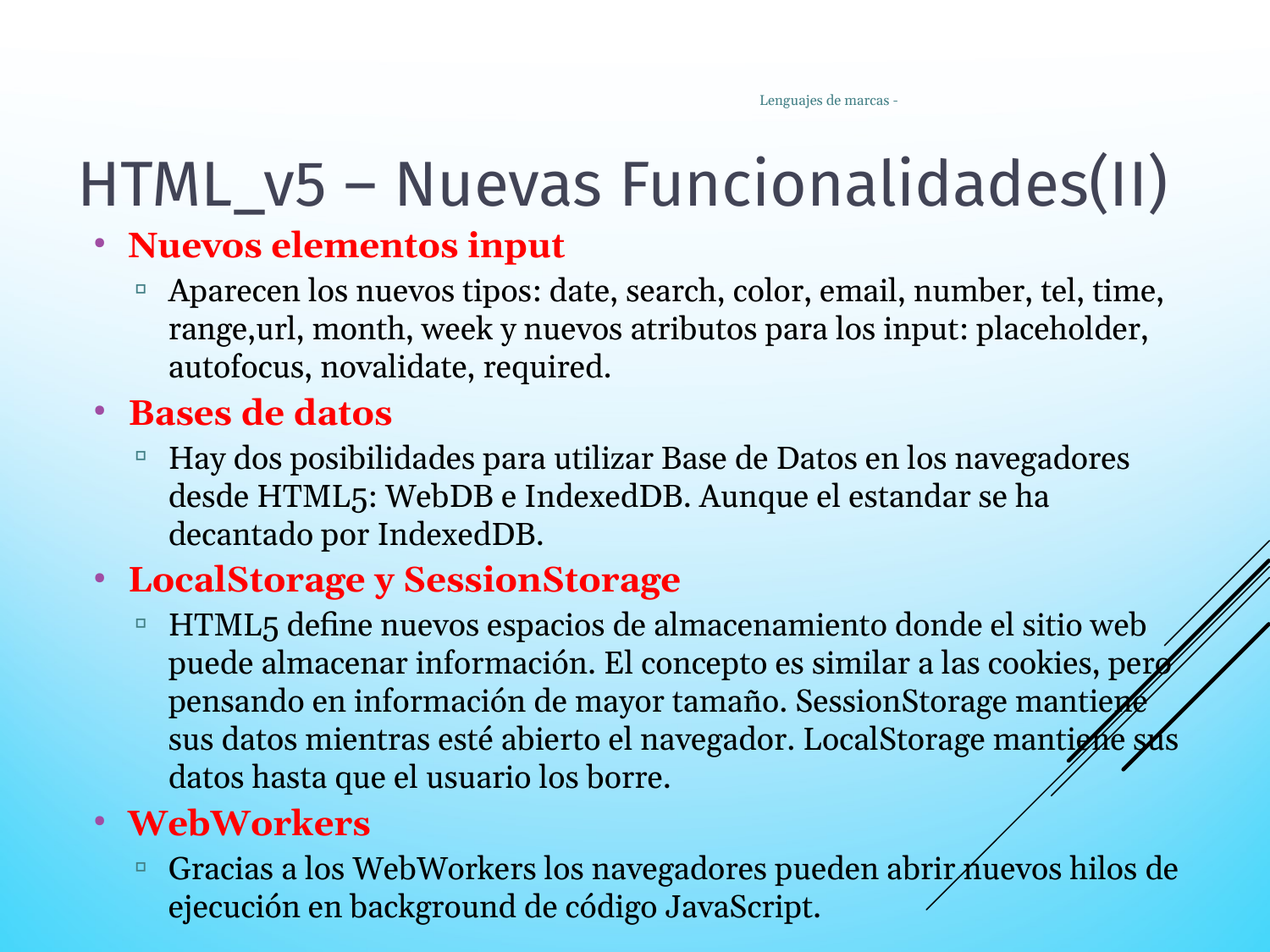

21
Lenguajes de marcas -
HTML_v5 – Nuevas Funcionalidades(II)
Nuevos elementos input
Aparecen los nuevos tipos: date, search, color, email, number, tel, time, range,url, month, week y nuevos atributos para los input: placeholder, autofocus, novalidate, required.
Bases de datos
Hay dos posibilidades para utilizar Base de Datos en los navegadores desde HTML5: WebDB e IndexedDB. Aunque el estandar se ha decantado por IndexedDB.
LocalStorage y SessionStorage
HTML5 define nuevos espacios de almacenamiento donde el sitio web puede almacenar información. El concepto es similar a las cookies, pero pensando en información de mayor tamaño. SessionStorage mantiene sus datos mientras esté abierto el navegador. LocalStorage mantiene sus datos hasta que el usuario los borre.
WebWorkers
Gracias a los WebWorkers los navegadores pueden abrir nuevos hilos de ejecución en background de código JavaScript.